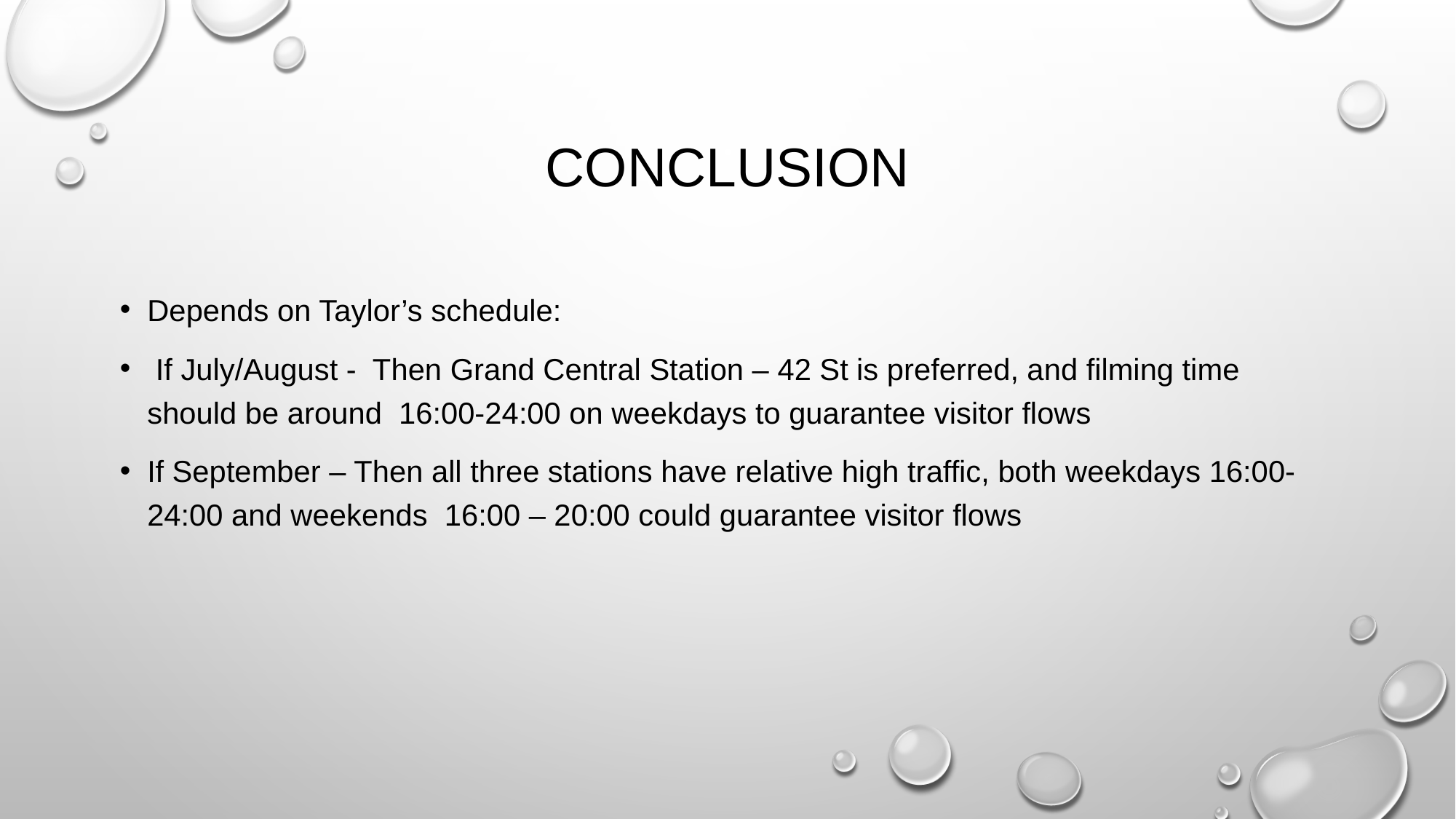

# Conclusion
Depends on Taylor’s schedule:
 If July/August -  Then Grand Central Station – 42 St is preferred, and filming time should be around  16:00-24:00 on weekdays to guarantee visitor flows
If September – Then all three stations have relative high traffic, both weekdays 16:00-24:00 and weekends  16:00 – 20:00 could guarantee visitor flows